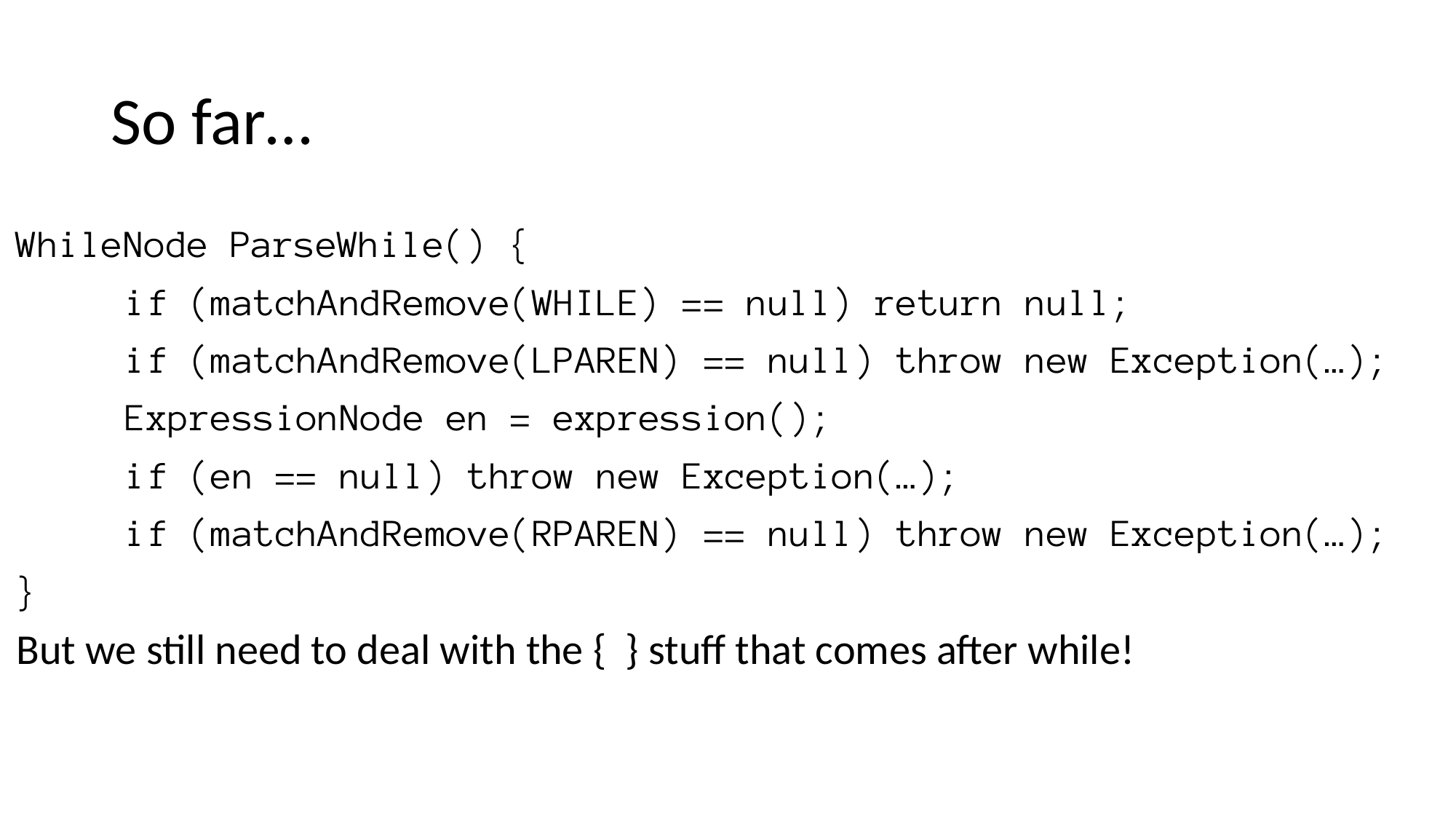

# So far…
WhileNode ParseWhile() {
	if (matchAndRemove(WHILE) == null) return null;
 	if (matchAndRemove(LPAREN) == null) throw new Exception(…);
	ExpressionNode en = expression();
	if (en == null) throw new Exception(…);
	if (matchAndRemove(RPAREN) == null) throw new Exception(…);
}
But we still need to deal with the {  } stuff that comes after while!